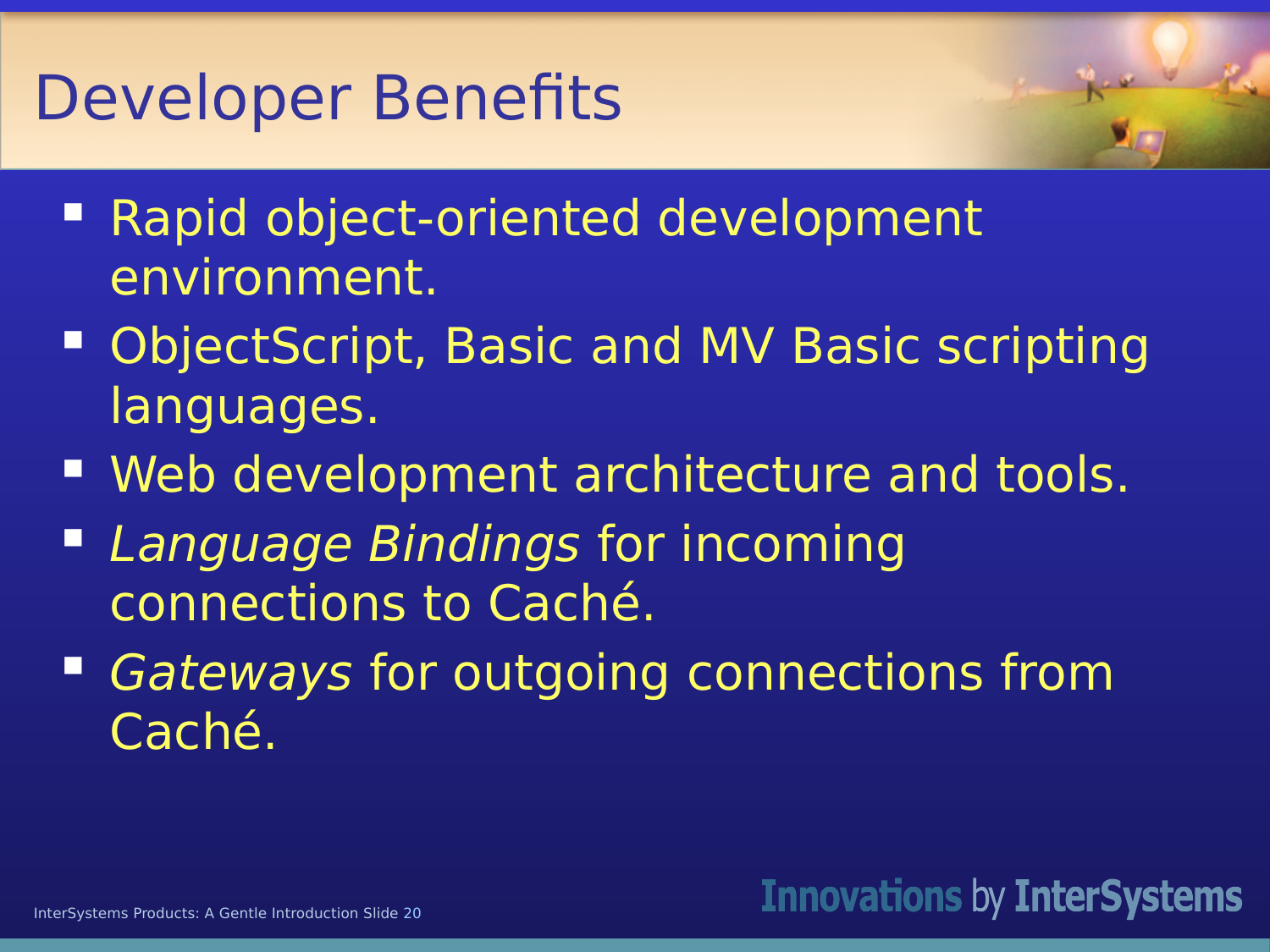

# Developer Benefits
Rapid object-oriented development environment.
ObjectScript, Basic and MV Basic scripting languages.
Web development architecture and tools.
Language Bindings for incoming connections to Caché.
Gateways for outgoing connections from Caché.